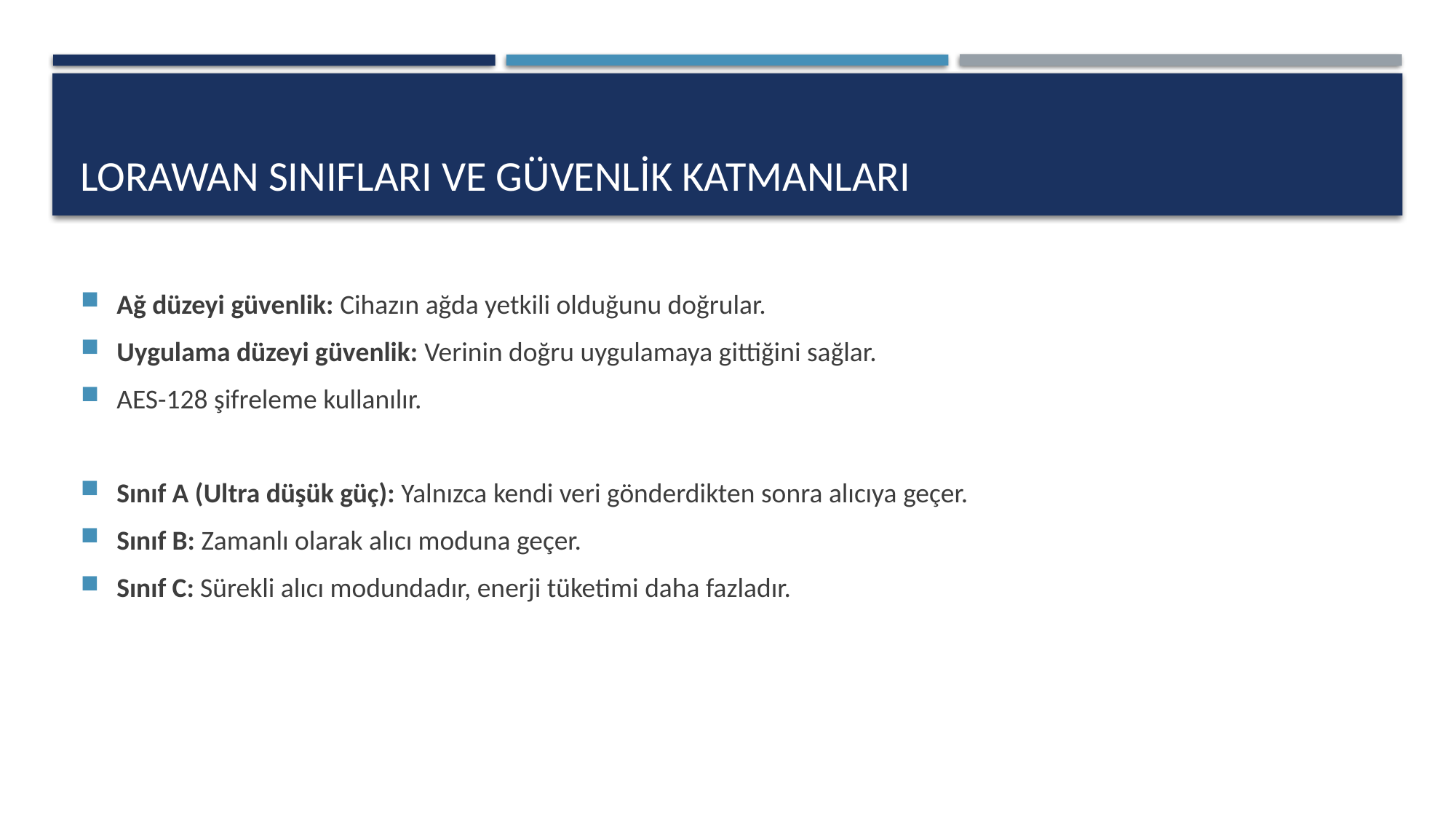

# Lorawan SINIFLARI Ve güvenlik Katmanları
Ağ düzeyi güvenlik: Cihazın ağda yetkili olduğunu doğrular.
Uygulama düzeyi güvenlik: Verinin doğru uygulamaya gittiğini sağlar.
AES-128 şifreleme kullanılır.
Sınıf A (Ultra düşük güç): Yalnızca kendi veri gönderdikten sonra alıcıya geçer.
Sınıf B: Zamanlı olarak alıcı moduna geçer.
Sınıf C: Sürekli alıcı modundadır, enerji tüketimi daha fazladır.